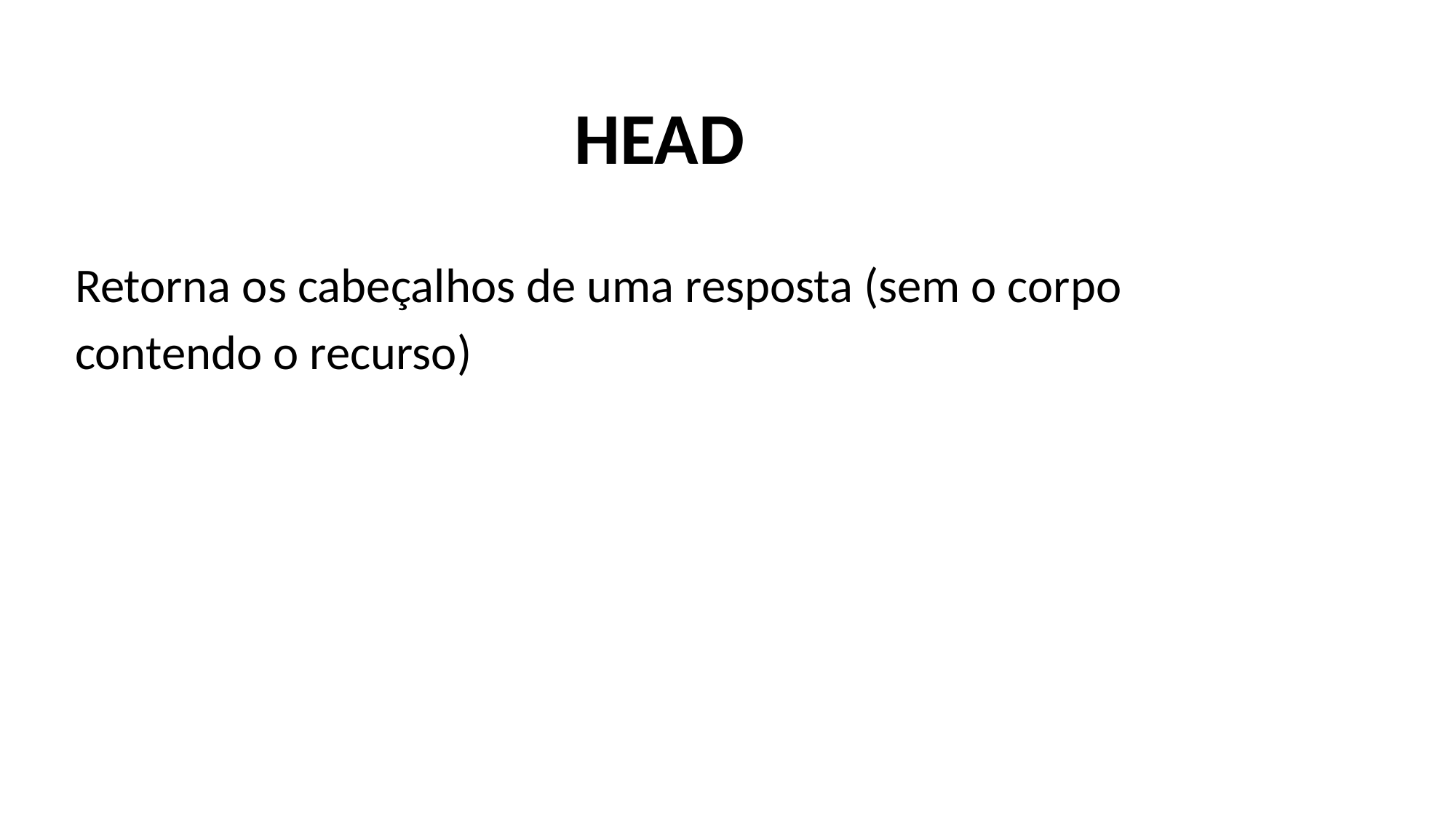

HEAD

Retorna os cabeçalhos de uma resposta (sem o corpo contendo o recurso)